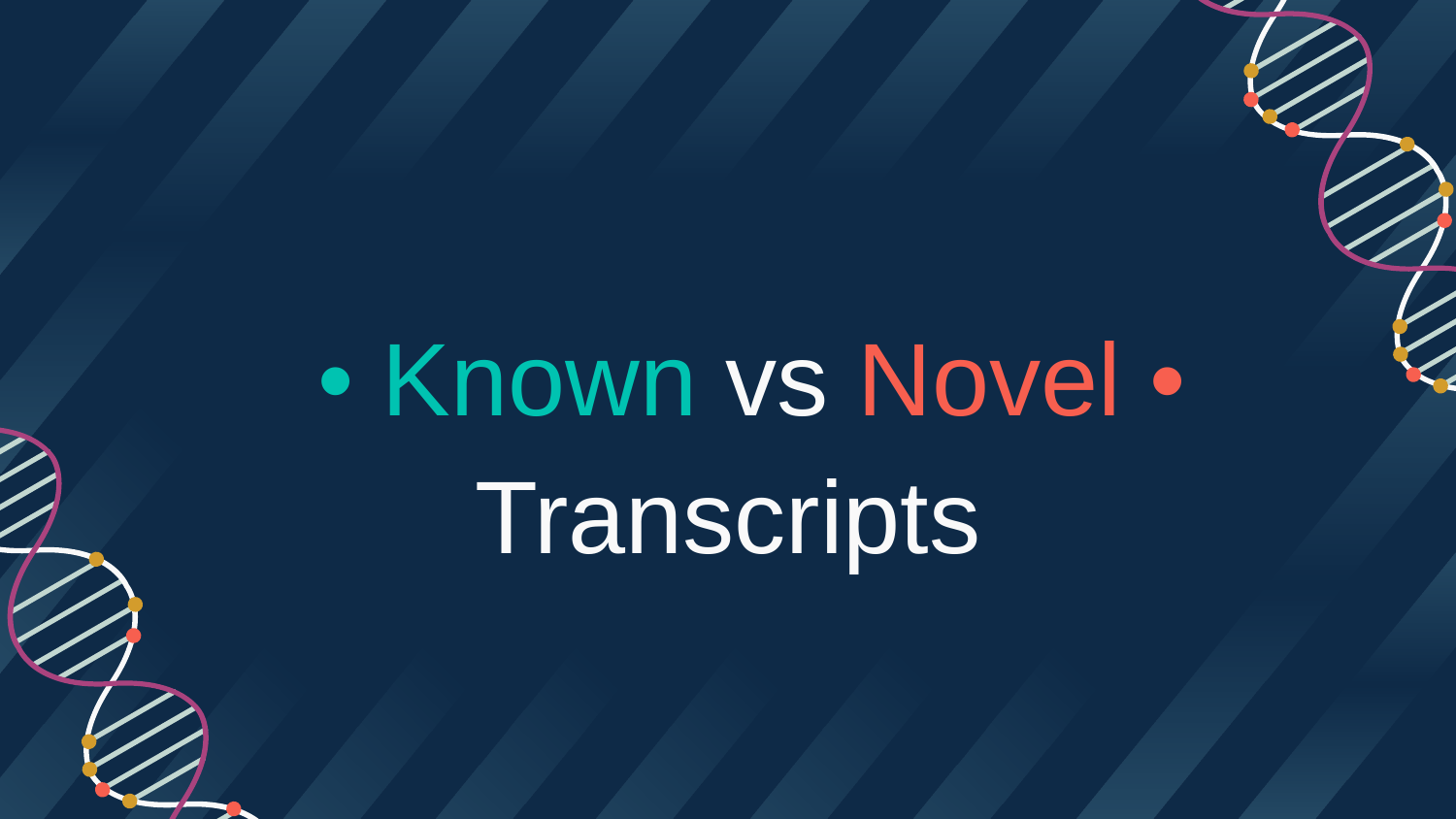

# • Known vs Novel • Transcripts